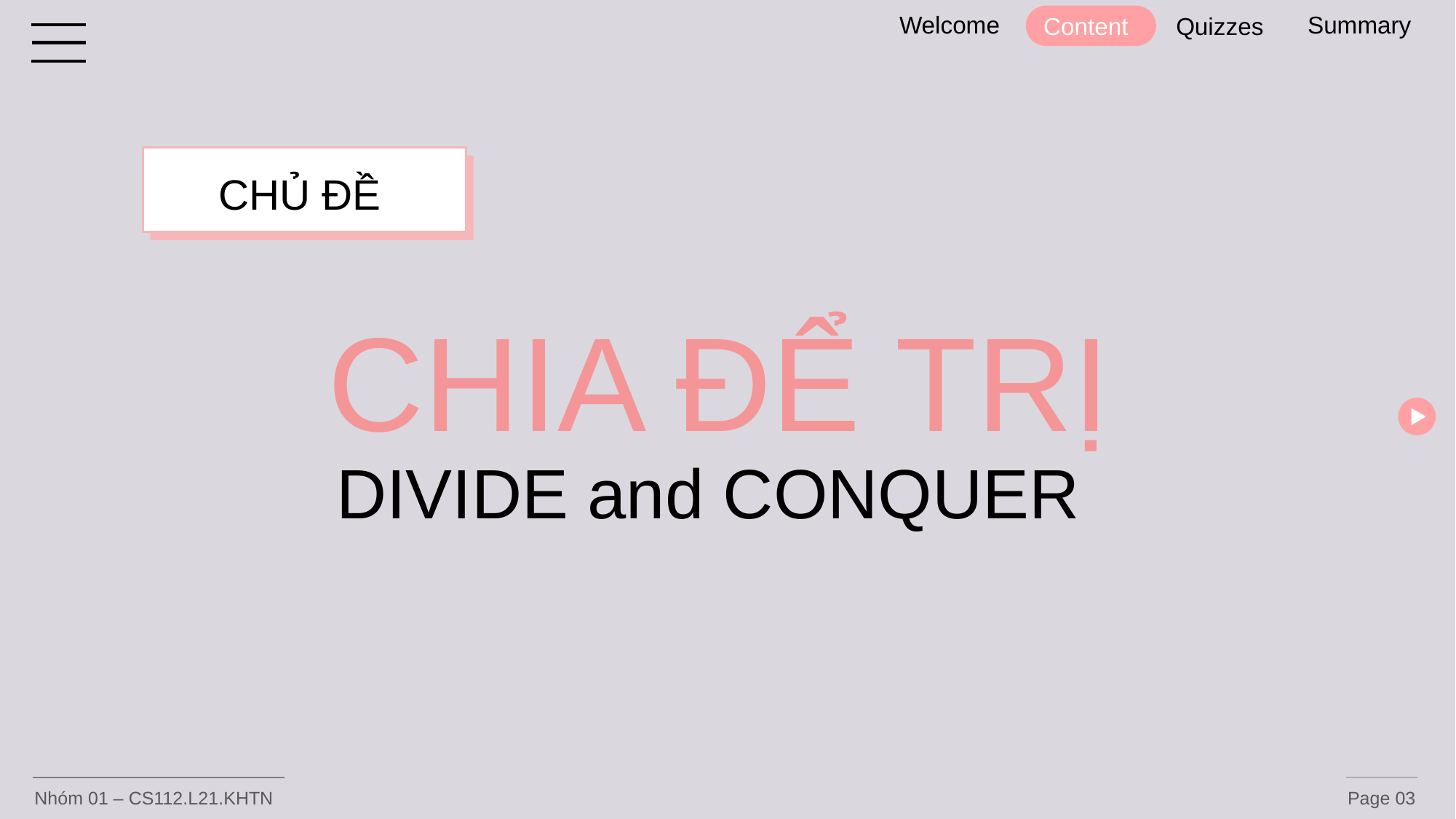

Welcome
Summary
Content
Quizzes

CHỦ ĐỀ
CHIA ĐỂ TRỊ
DIVIDE and CONQUER

 TABLE OF
CONTENTS

DIVIDE and CONQUER
Nhóm 01 – CS112.L21.KHTN
Page 03